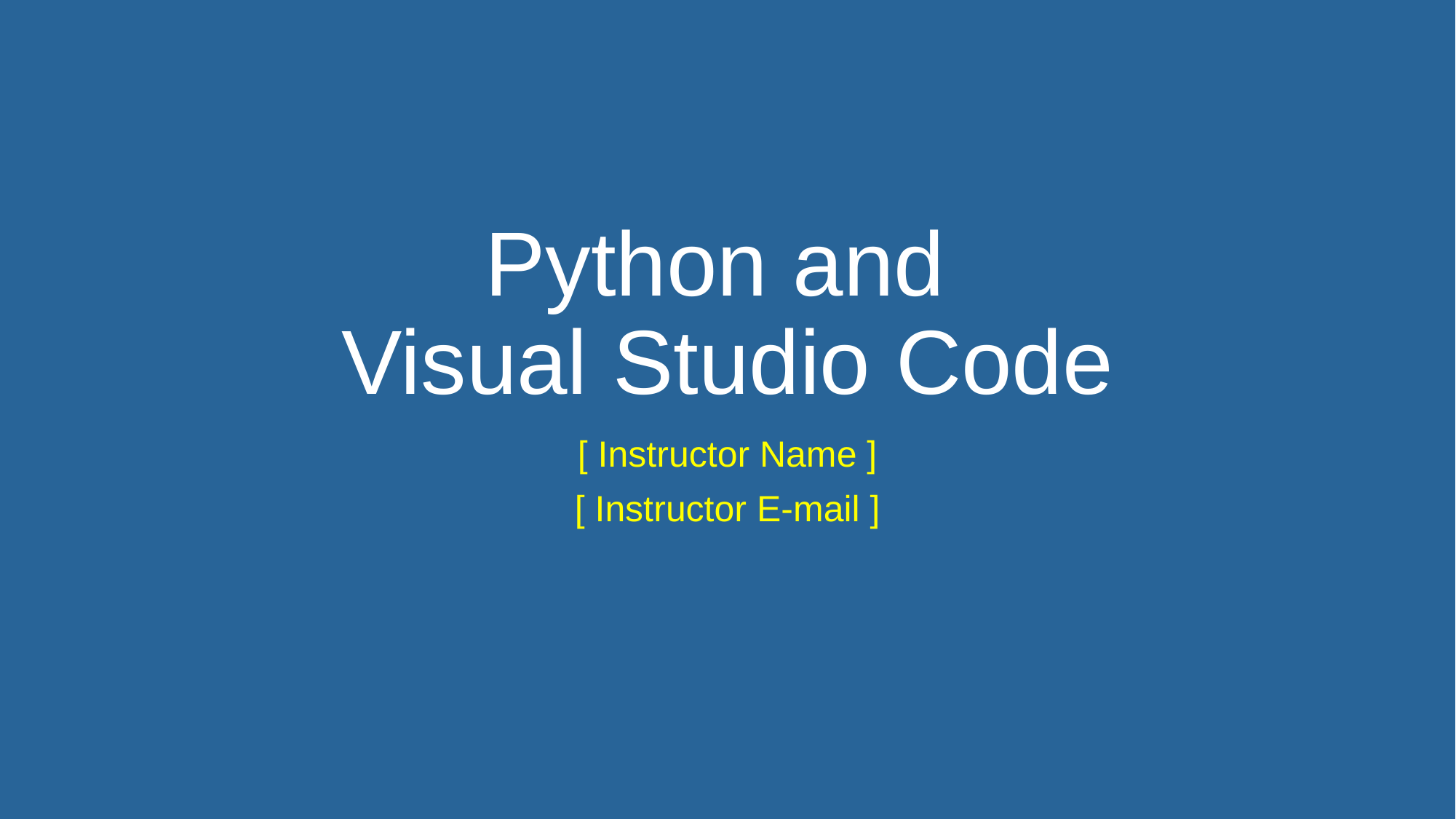

# Python and Visual Studio Code
[ Instructor Name ]
[ Instructor E-mail ]